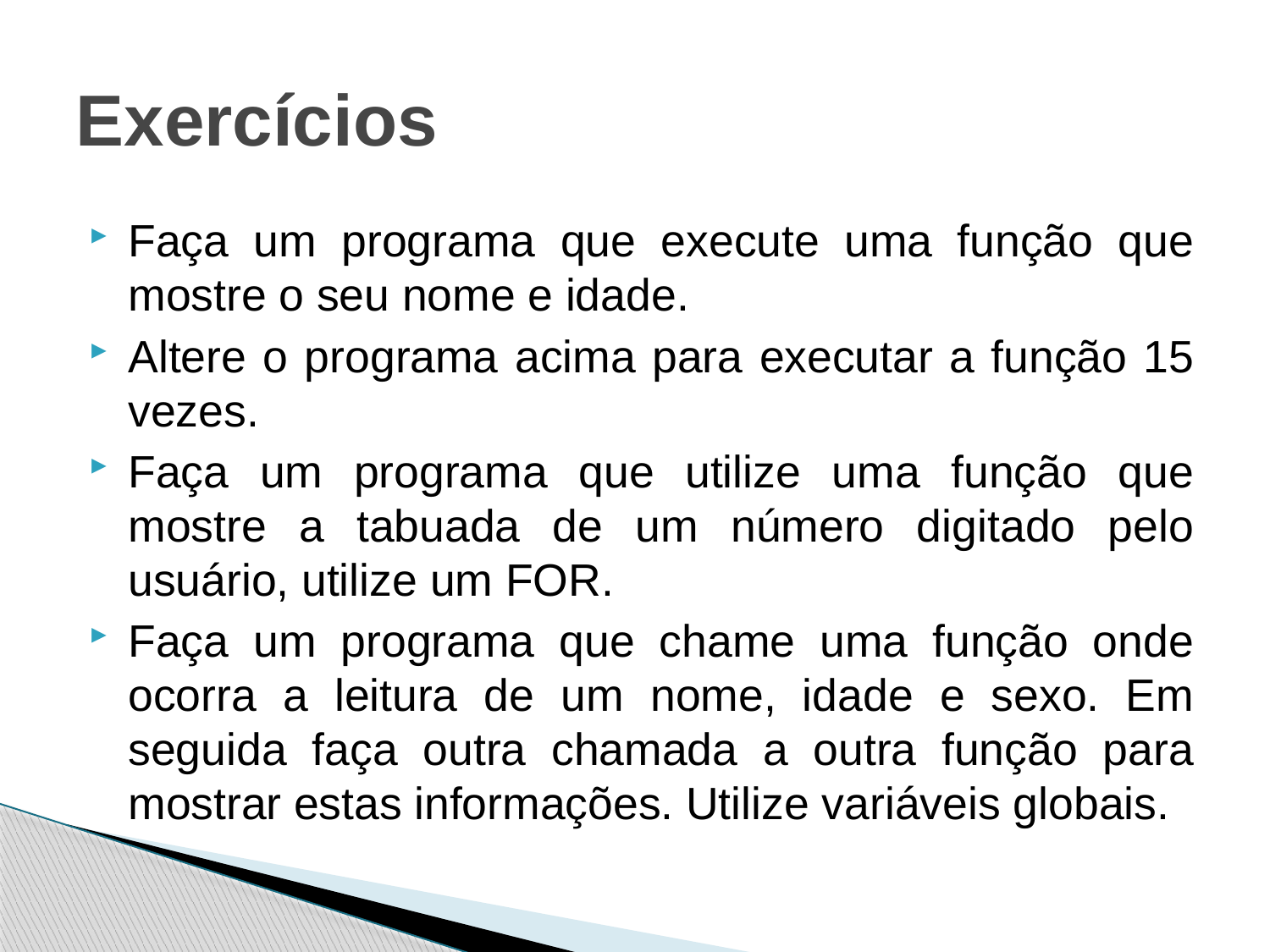

# Exercícios
Faça um programa que execute uma função que mostre o seu nome e idade.
Altere o programa acima para executar a função 15 vezes.
Faça um programa que utilize uma função que mostre a tabuada de um número digitado pelo usuário, utilize um FOR.
Faça um programa que chame uma função onde ocorra a leitura de um nome, idade e sexo. Em seguida faça outra chamada a outra função para mostrar estas informações. Utilize variáveis globais.